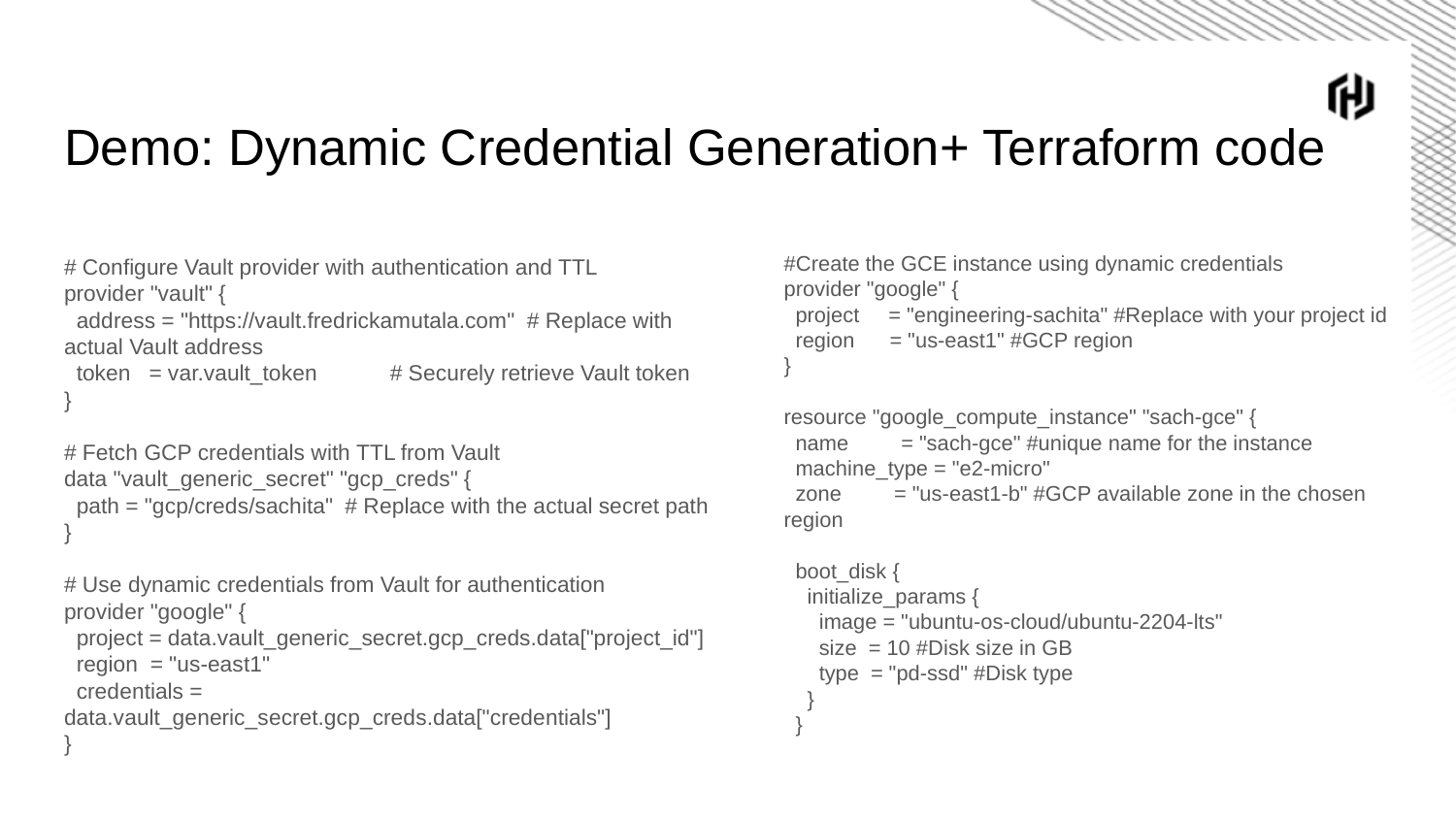

# Demo: Dynamic Credential Generation+ Terraform code
#Create the GCE instance using dynamic credentials
provider "google" {
  project     = "engineering-sachita" #Replace with your project id
  region      = "us-east1" #GCP region
}

resource "google_compute_instance" "sach-gce" {
  name         = "sach-gce" #unique name for the instance
  machine_type = "e2-micro"
  zone         = "us-east1-b" #GCP available zone in the chosen region

  boot_disk {
    initialize_params {
      image = "ubuntu-os-cloud/ubuntu-2204-lts"
      size  = 10 #Disk size in GB
      type  = "pd-ssd" #Disk type
    }
  }

# Configure Vault provider with authentication and TTL
provider "vault" {
  address = "https://vault.fredrickamutala.com"  # Replace with actual Vault address
  token   = var.vault_token            # Securely retrieve Vault token
}

# Fetch GCP credentials with TTL from Vault
data "vault_generic_secret" "gcp_creds" {
  path = "gcp/creds/sachita"  # Replace with the actual secret path
}

# Use dynamic credentials from Vault for authentication
provider "google" {
  project = data.vault_generic_secret.gcp_creds.data["project_id"]
  region  = "us-east1"
  credentials = data.vault_generic_secret.gcp_creds.data["credentials"]
}